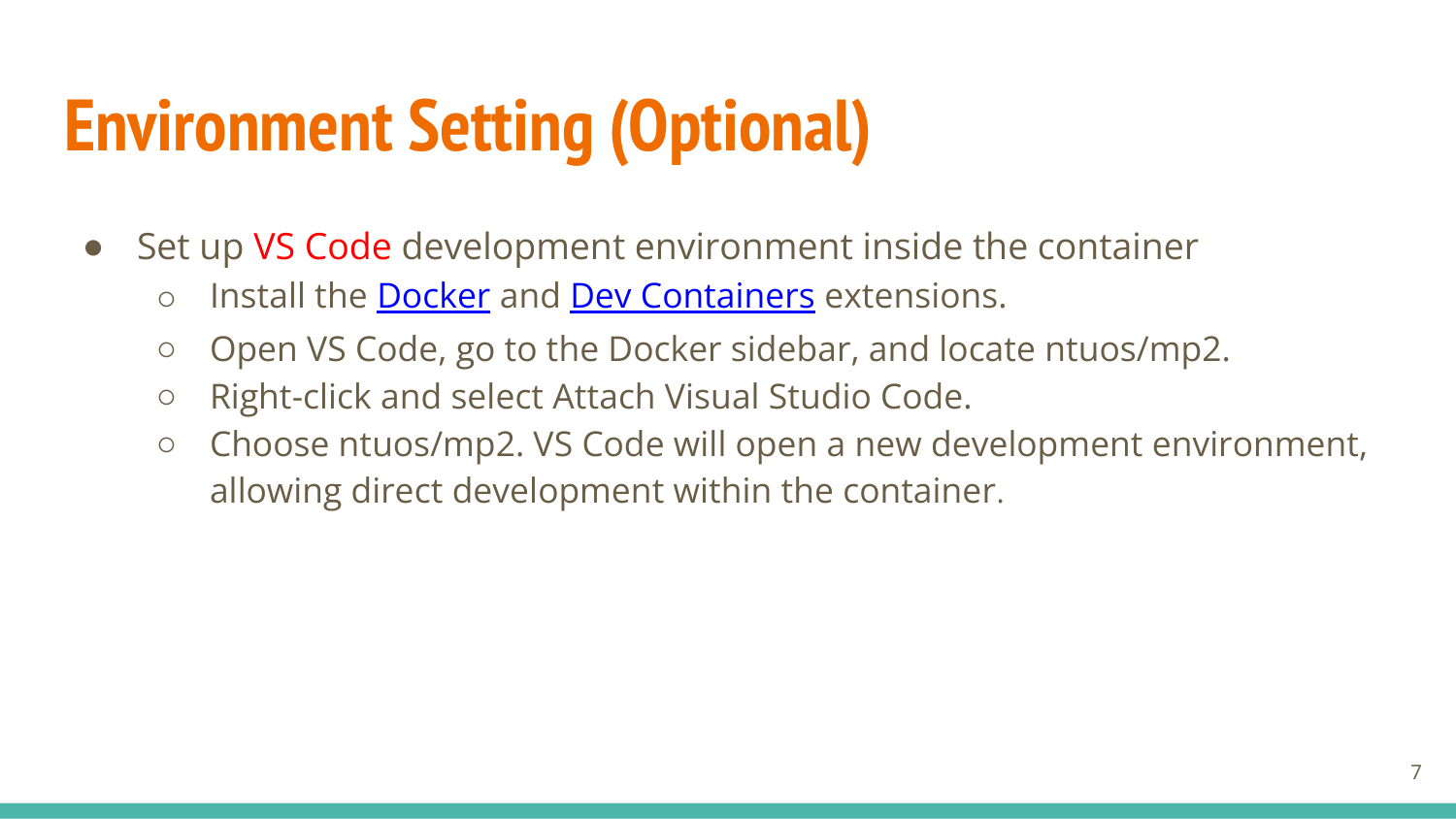

# Environment Setting (Optional)
Set up VS Code development environment inside the container
Install the Docker and Dev Containers extensions.
Open VS Code, go to the Docker sidebar, and locate ntuos/mp2.
Right-click and select Attach Visual Studio Code.
Choose ntuos/mp2. VS Code will open a new development environment, allowing direct development within the container.
7